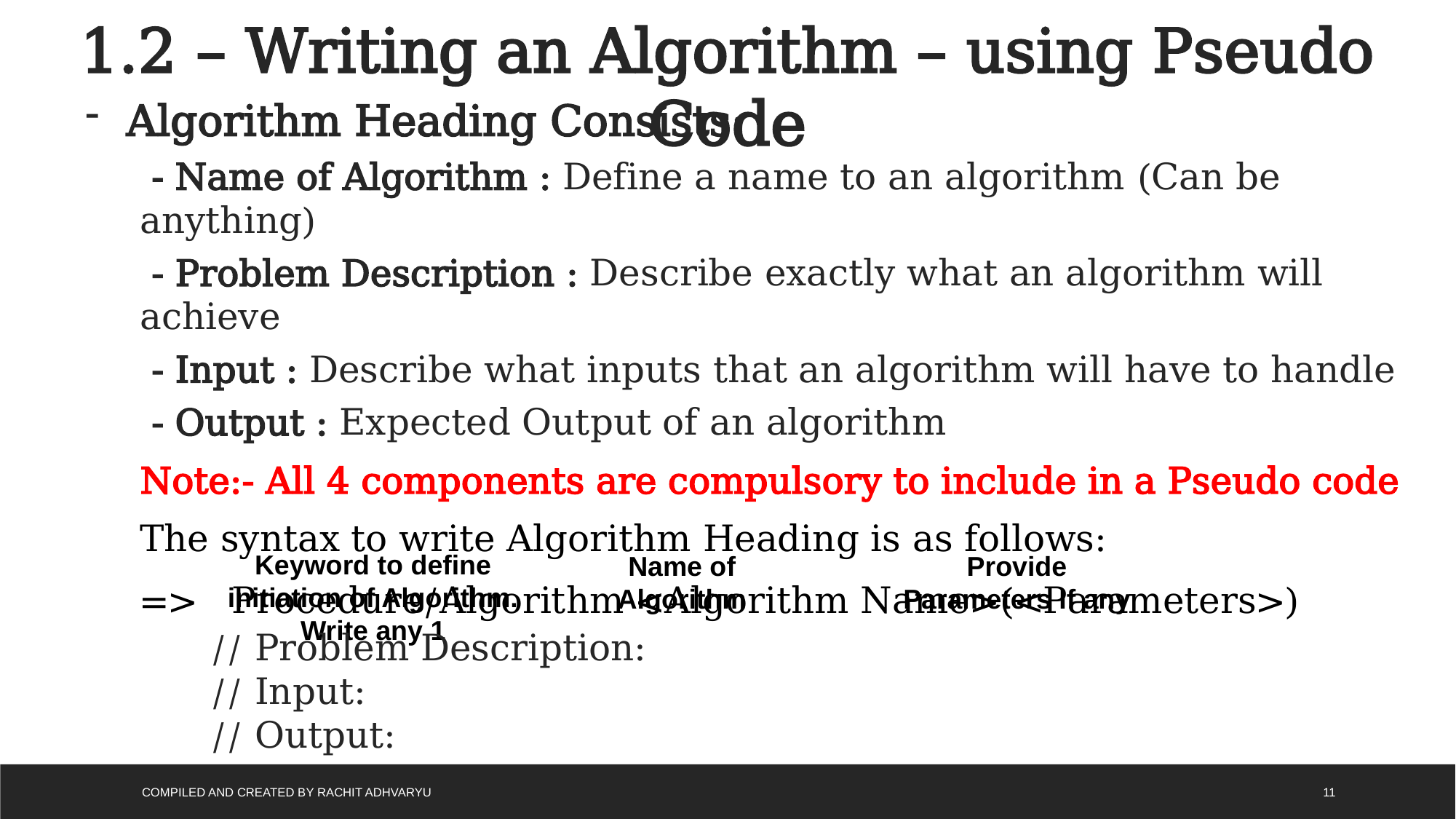

1.2 – Writing an Algorithm – using Pseudo Code
Algorithm Heading Consists:

 - Name of Algorithm : Define a name to an algorithm (Can be anything)

 - Problem Description : Describe exactly what an algorithm will achieve

 - Input : Describe what inputs that an algorithm will have to handle

 - Output : Expected Output of an algorithm

Note:- All 4 components are compulsory to include in a Pseudo code

The syntax to write Algorithm Heading is as follows:

=>   Procedure/Algorithm <Algorithm Name>(<Parameters>)
Keyword to define initiation of Algorithm. Write any 1
Name of Algorithm
Provide Parameters If any
// Problem Description:
// Input:
// Output:
Compiled and Created by Rachit Adhvaryu
11